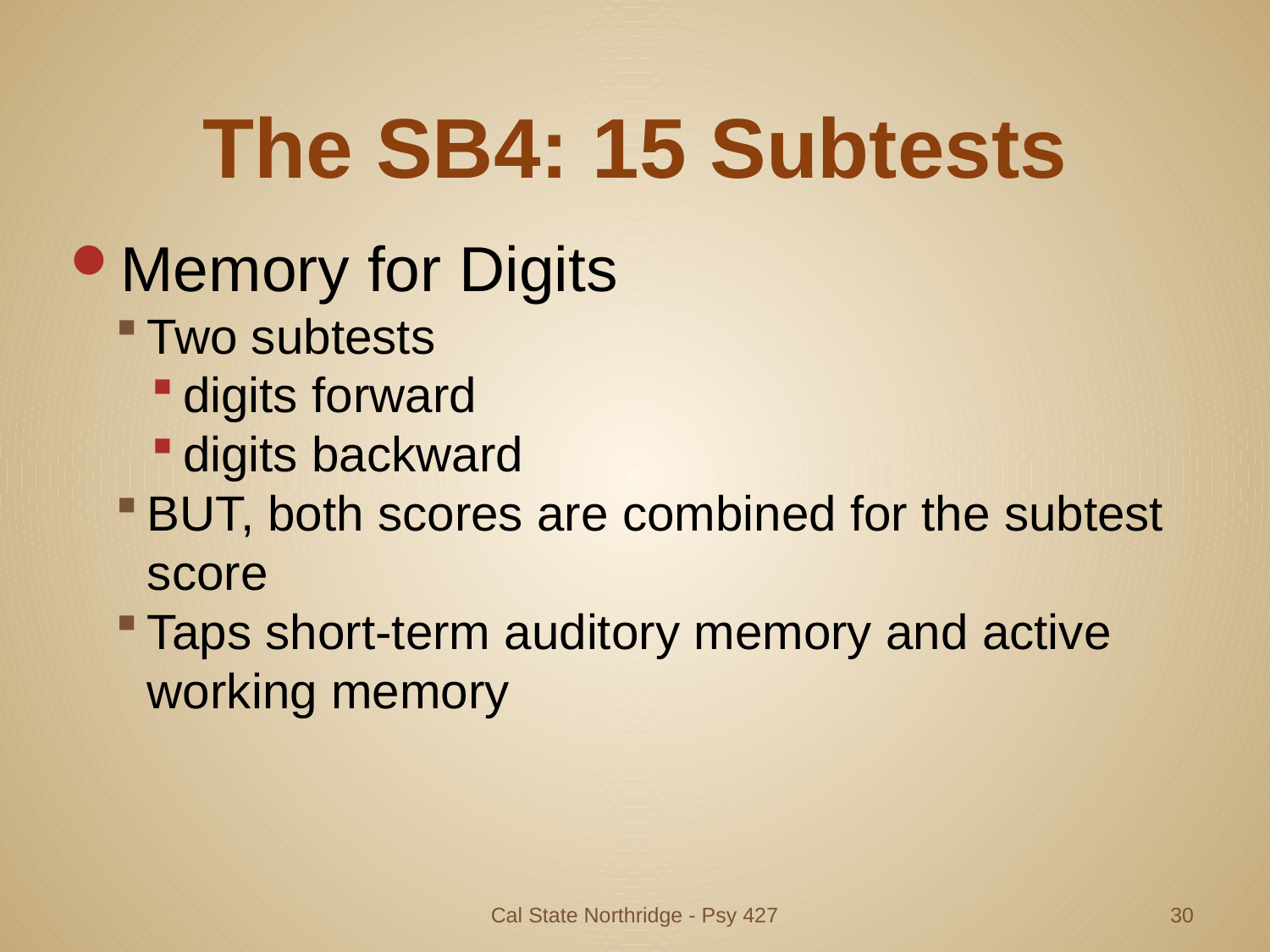

# The SB4: 15 Subtests
Memory for Digits
Two subtests
digits forward
digits backward
BUT, both scores are combined for the subtest score
Taps short-term auditory memory and active working memory

Cal State Northridge - Psy 427
30